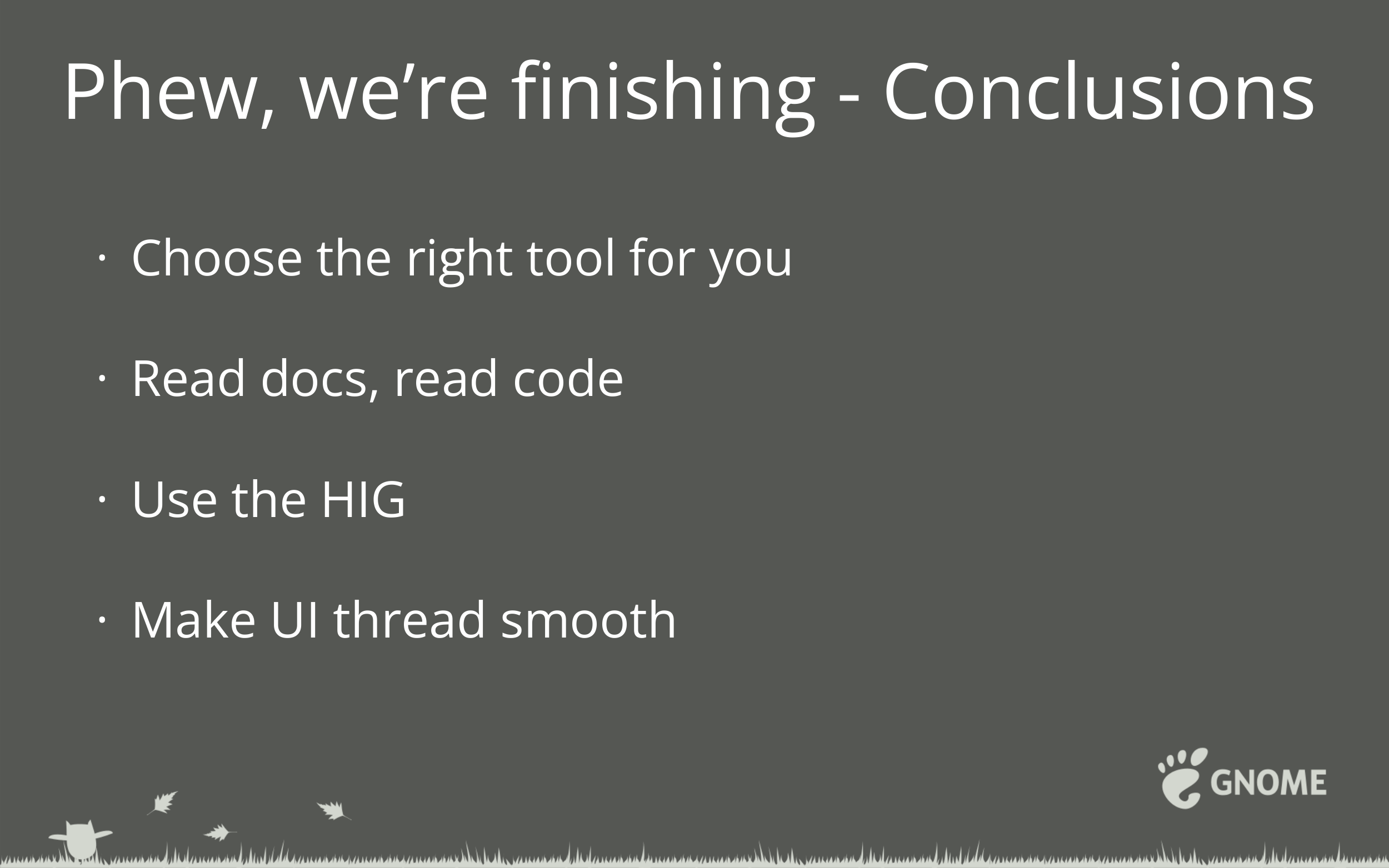

# Phew, we’re finishing - Conclusions

Choose the right tool for you
Read docs, read code
Use the HIG
Make UI thread smooth